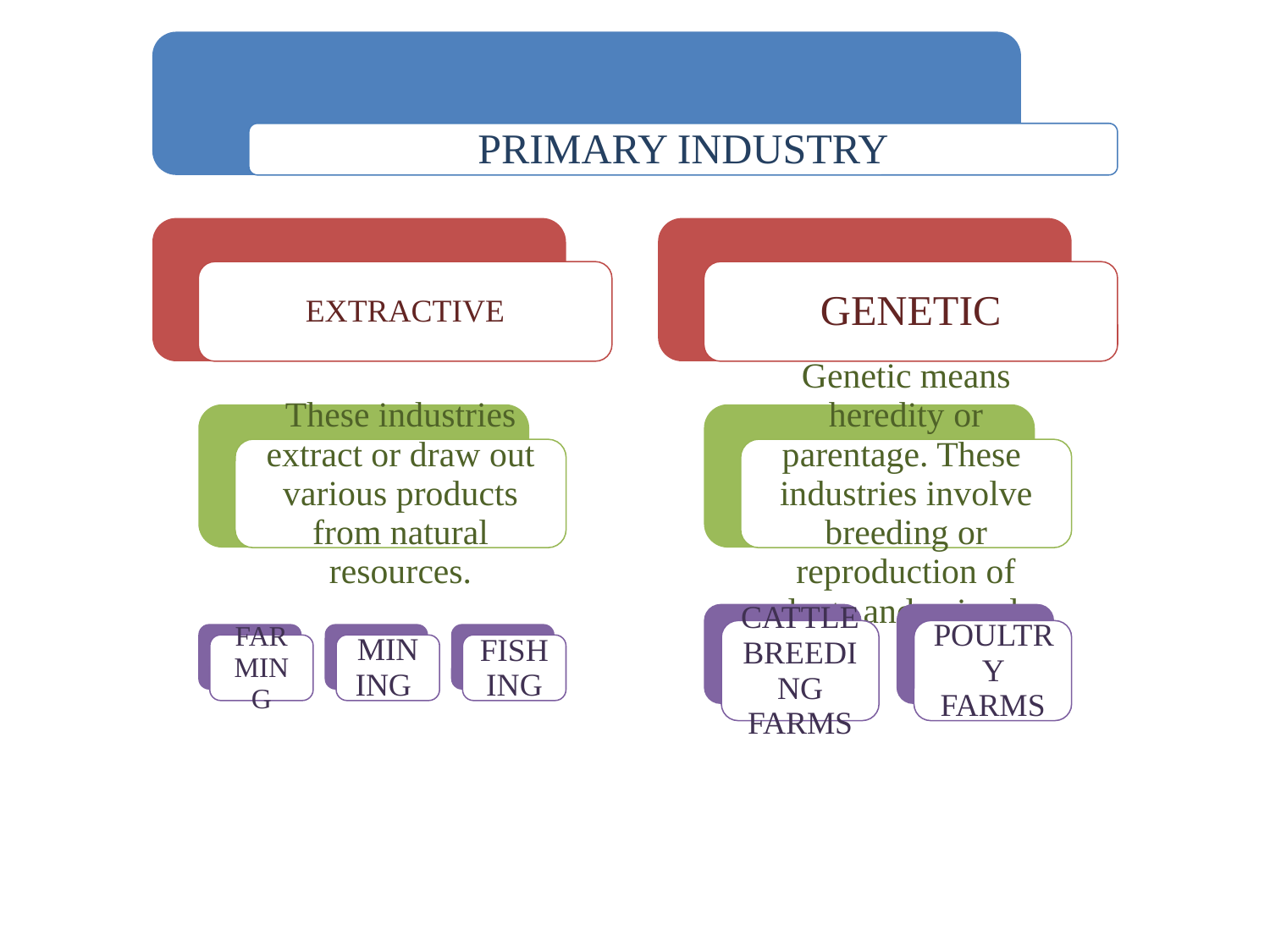

PRIMARY INDUSTRY
EXTRACTIVE
FARMING
MINING
FISHING
GENETIC
POULTRY FARMS
These industries extract or draw out various products from natural resources.
Genetic means heredity or parentage. These  industries involve breeding or reproduction of plants and animals.